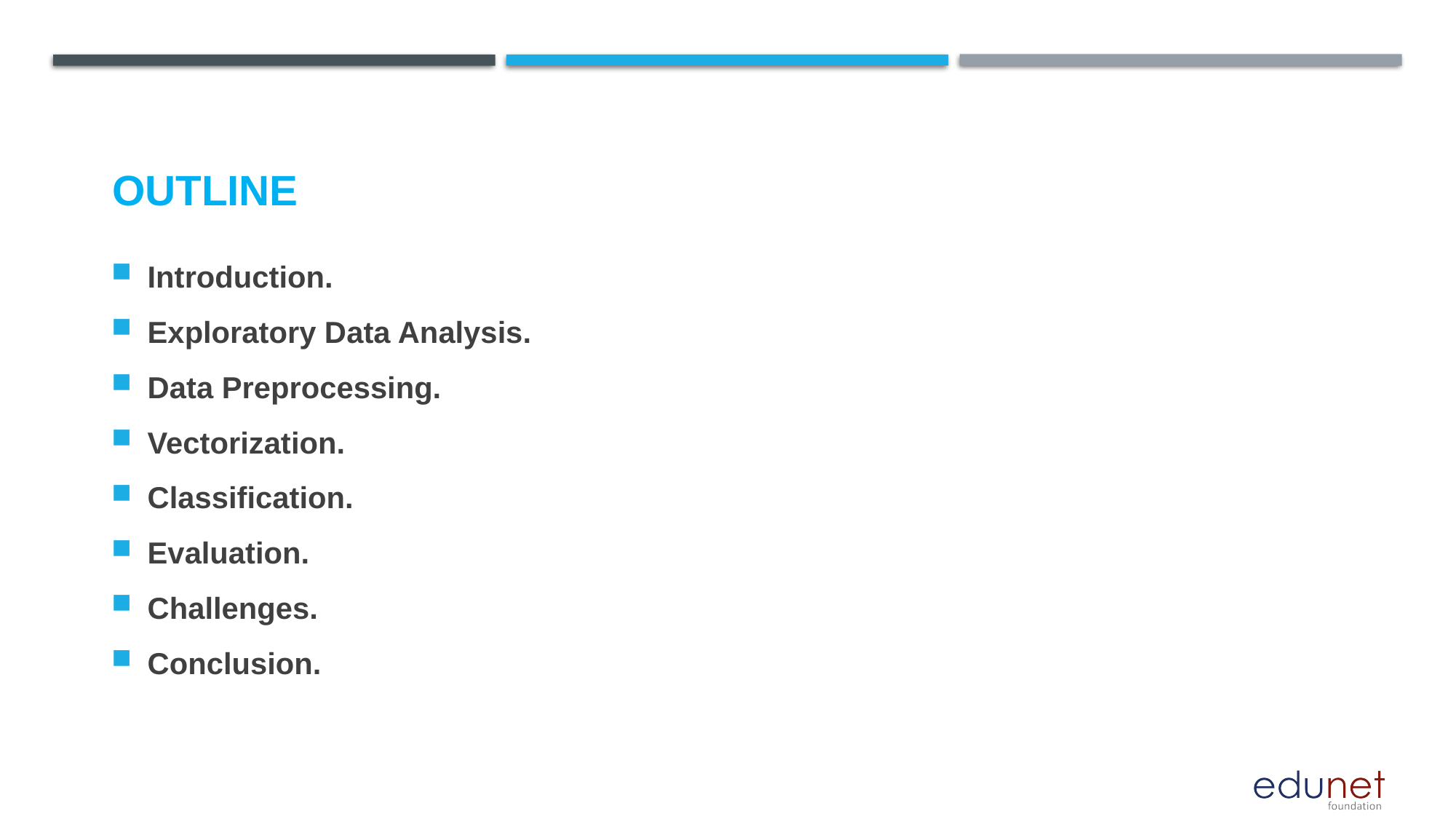

# OUTLINE

Introduction.
Exploratory Data Analysis.
Data Preprocessing.
Vectorization.
Classification.
Evaluation.
Challenges.
Conclusion.